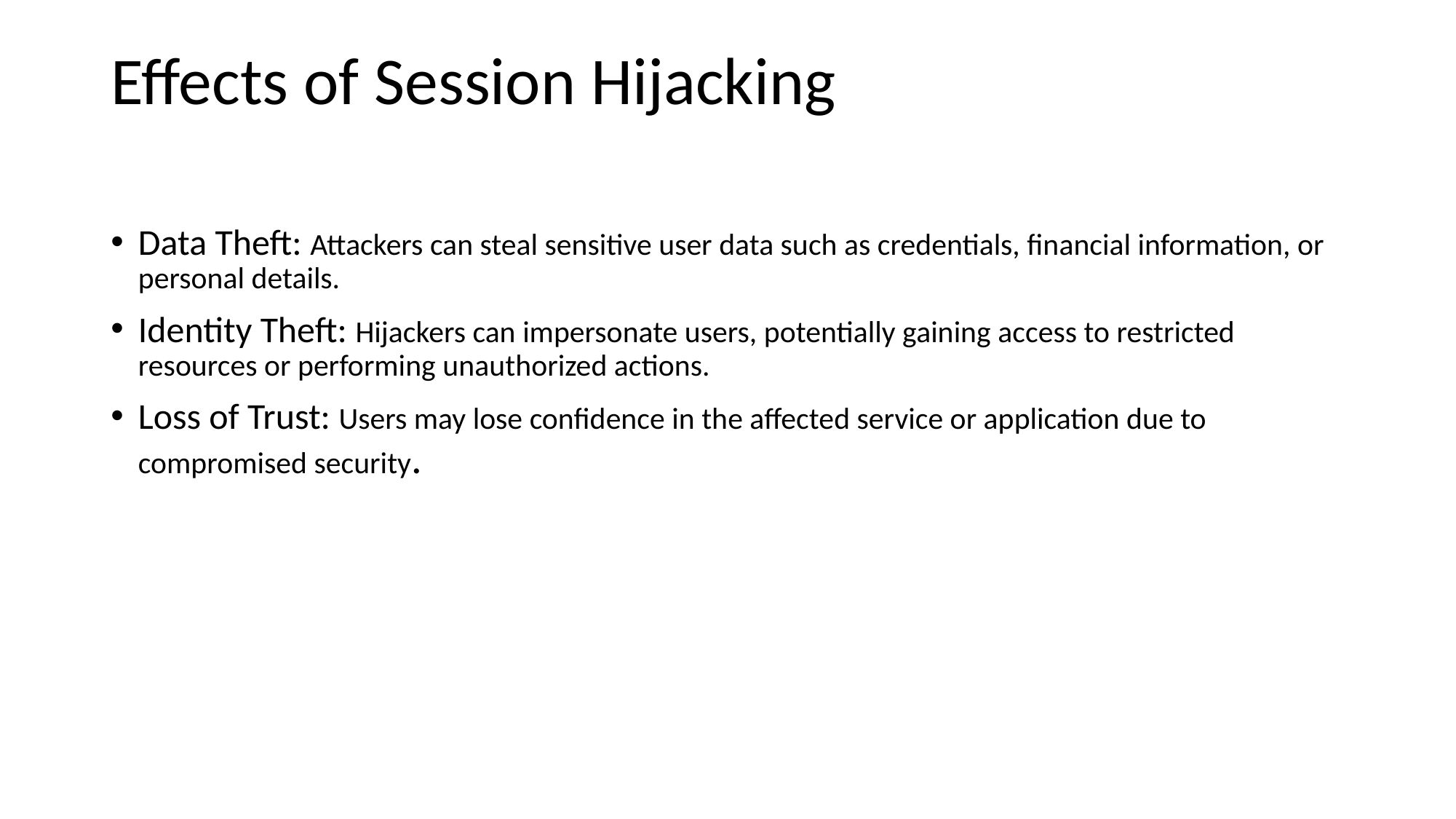

# Effects of Session Hijacking
Data Theft: Attackers can steal sensitive user data such as credentials, financial information, or personal details.
Identity Theft: Hijackers can impersonate users, potentially gaining access to restricted resources or performing unauthorized actions.
Loss of Trust: Users may lose confidence in the affected service or application due to compromised security.